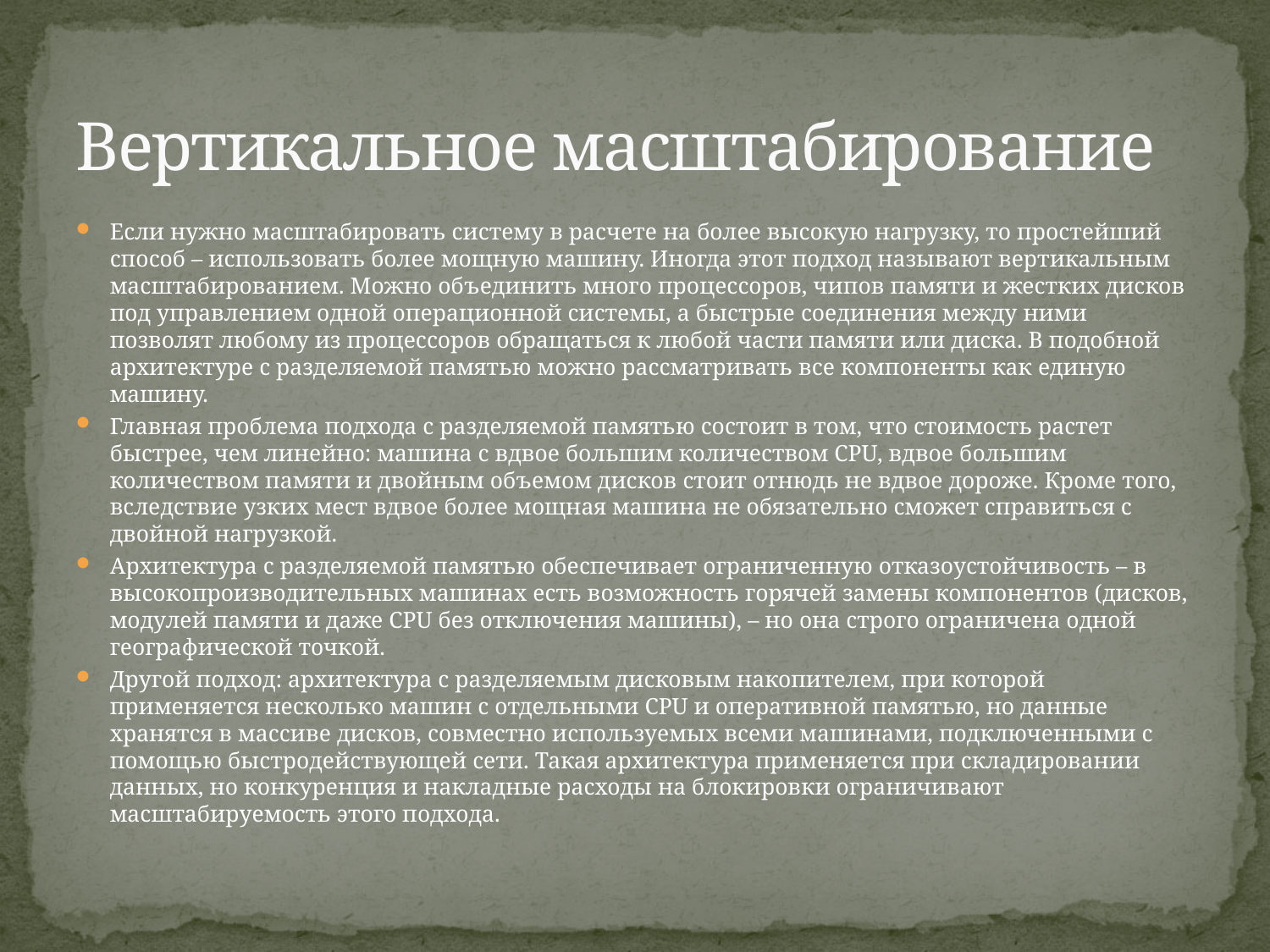

# Вертикальное масштабирование
Если нужно масштабировать систему в расчете на более высокую нагрузку, то простейший способ – использовать более мощную машину. Иногда этот подход называют вертикальным масштабированием. Можно объединить много процессоров, чипов памяти и жестких дисков под управлением одной операционной системы, а быстрые соединения между ними позволят любому из процессоров обращаться к любой части памяти или диска. В подобной архитектуре с разделяемой памятью можно рассматривать все компоненты как единую машину.
Главная проблема подхода с разделяемой памятью состоит в том, что стоимость растет быстрее, чем линейно: машина с вдвое большим количеством CPU, вдвое большим количеством памяти и двойным объемом дисков стоит отнюдь не вдвое дороже. Кроме того, вследствие узких мест вдвое более мощная машина не обязательно сможет справиться с двойной нагрузкой.
Архитектура с разделяемой памятью обеспечивает ограниченную отказоустойчивость – в высокопроизводительных машинах есть возможность горячей замены компонентов (дисков, модулей памяти и даже CPU без отключения машины), – но она строго ограничена одной географической точкой.
Другой подход: архитектура с разделяемым дисковым накопителем, при которой применяется несколько машин с отдельными CPU и оперативной памятью, но данные хранятся в массиве дисков, совместно используемых всеми машинами, подключенными с помощью быстродействующей сети. Такая архитектура применяется при складировании данных, но конкуренция и накладные расходы на блокировки ограничивают масштабируемость этого подхода.